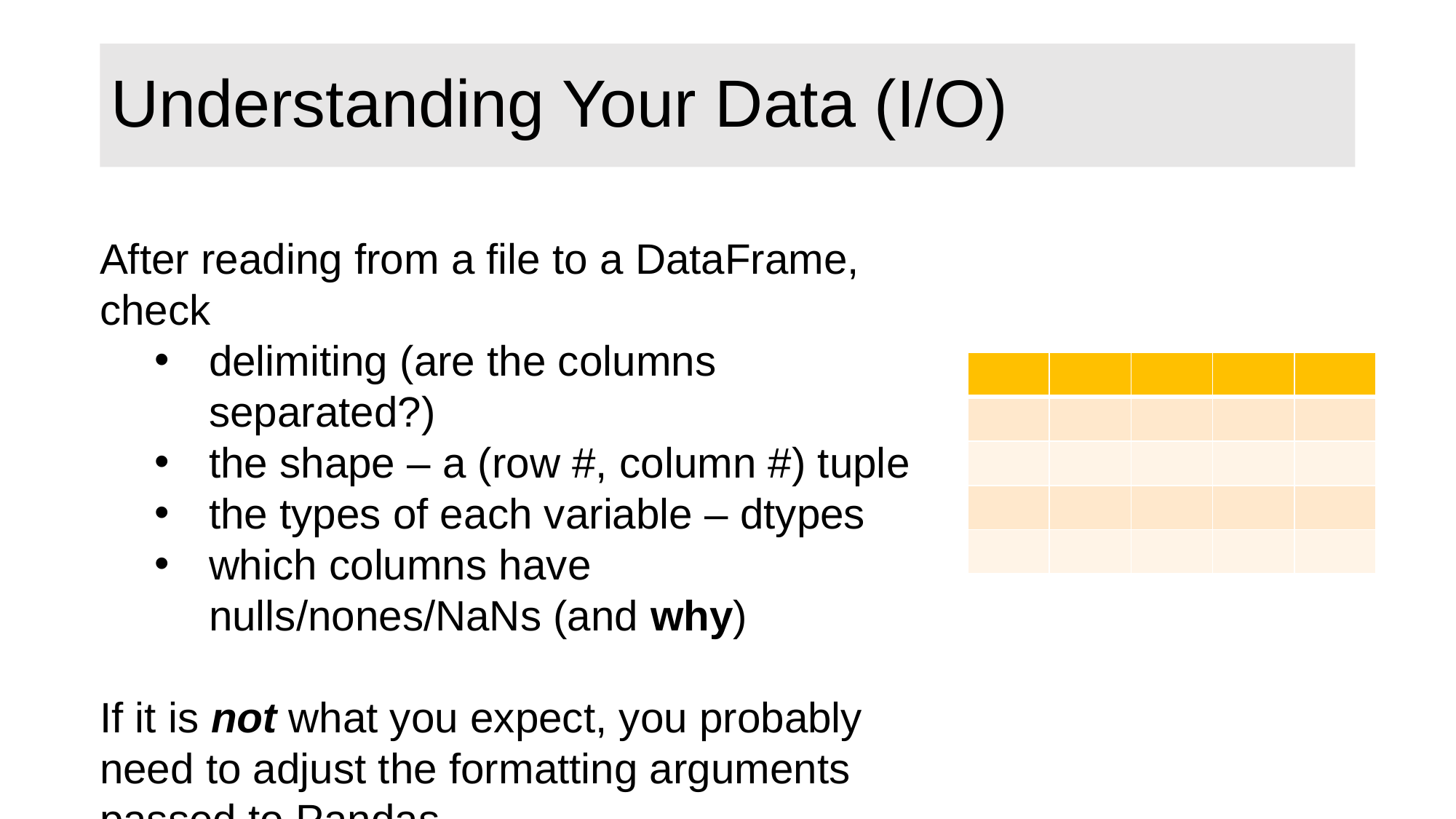

# Understanding Your Data (I/O)
After reading from a file to a DataFrame, check
delimiting (are the columns separated?)
the shape – a (row #, column #) tuple
the types of each variable – dtypes
which columns have nulls/nones/NaNs (and why)

If it is not what you expect, you probably need to adjust the formatting arguments passed to Pandas.
|  |  |  |  |  |
| --- | --- | --- | --- | --- |
|  |  |  |  |  |
|  |  |  |  |  |
|  |  |  |  |  |
|  |  |  |  |  |